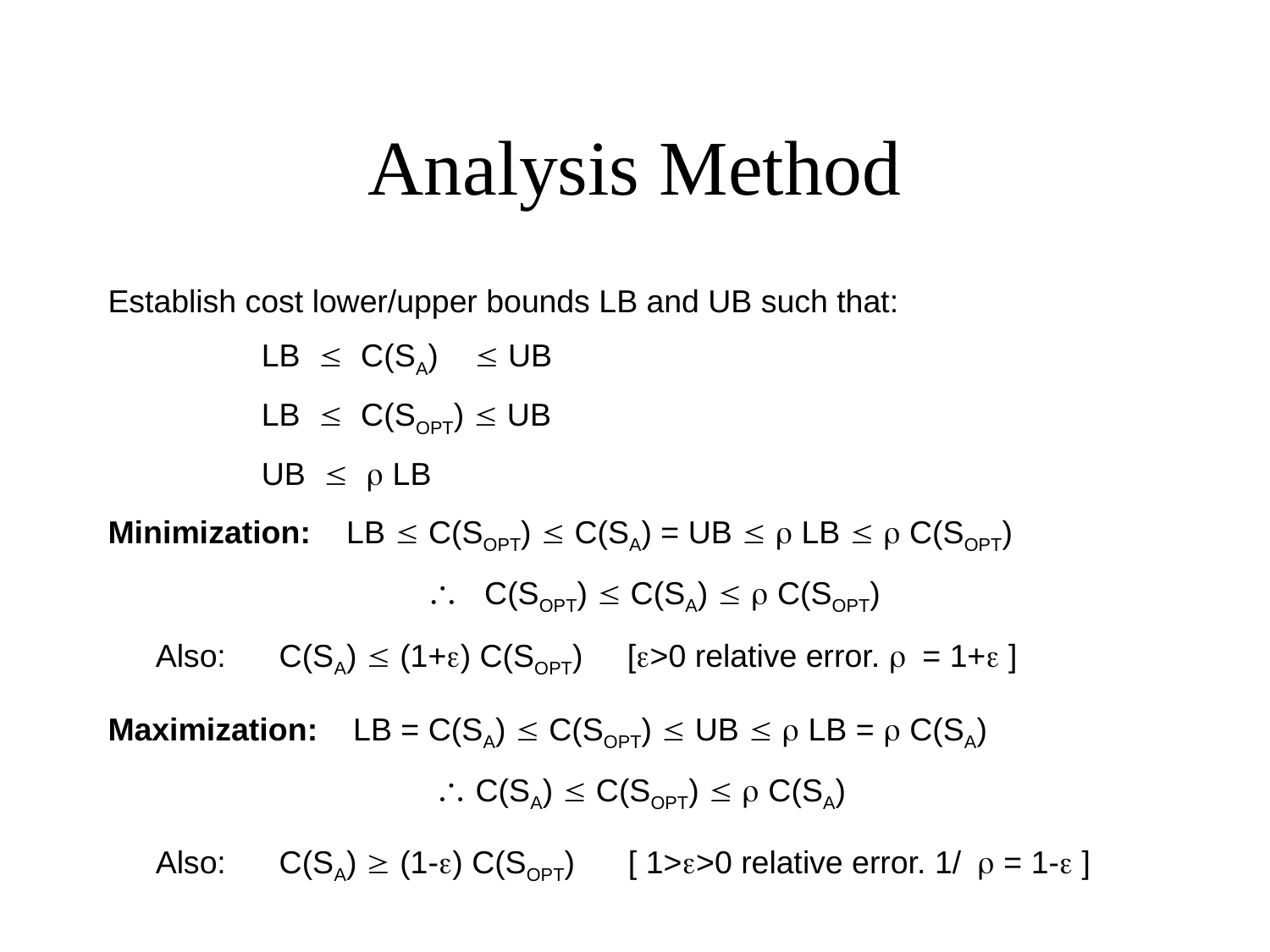

# Analysis Method
Establish cost lower/upper bounds LB and UB such that:
   LB  ≤  C(SA)    ≤ UB
   LB  ≤  C(SOPT) ≤ UB
   UB  ≤  ρ LB
Minimization:    LB ≤ C(SOPT) ≤ C(SA) = UB ≤ ρ LB ≤ ρ C(SOPT)
	 	  ∴   C(SOPT) ≤ C(SA) ≤ ρ C(SOPT)
	Also:      C(SA) ≤ (1+ε) C(SOPT)     [ε>0 relative error. ρ = 1+ε ]
Maximization:    LB = C(SA) ≤ C(SOPT) ≤ UB ≤ ρ LB = ρ C(SA)
 		   ∴ C(SA) ≤ C(SOPT) ≤ ρ C(SA)
	Also:      C(SA) ≥ (1-ε) C(SOPT)      [ 1>ε>0 relative error. 1/ ρ = 1-ε ]